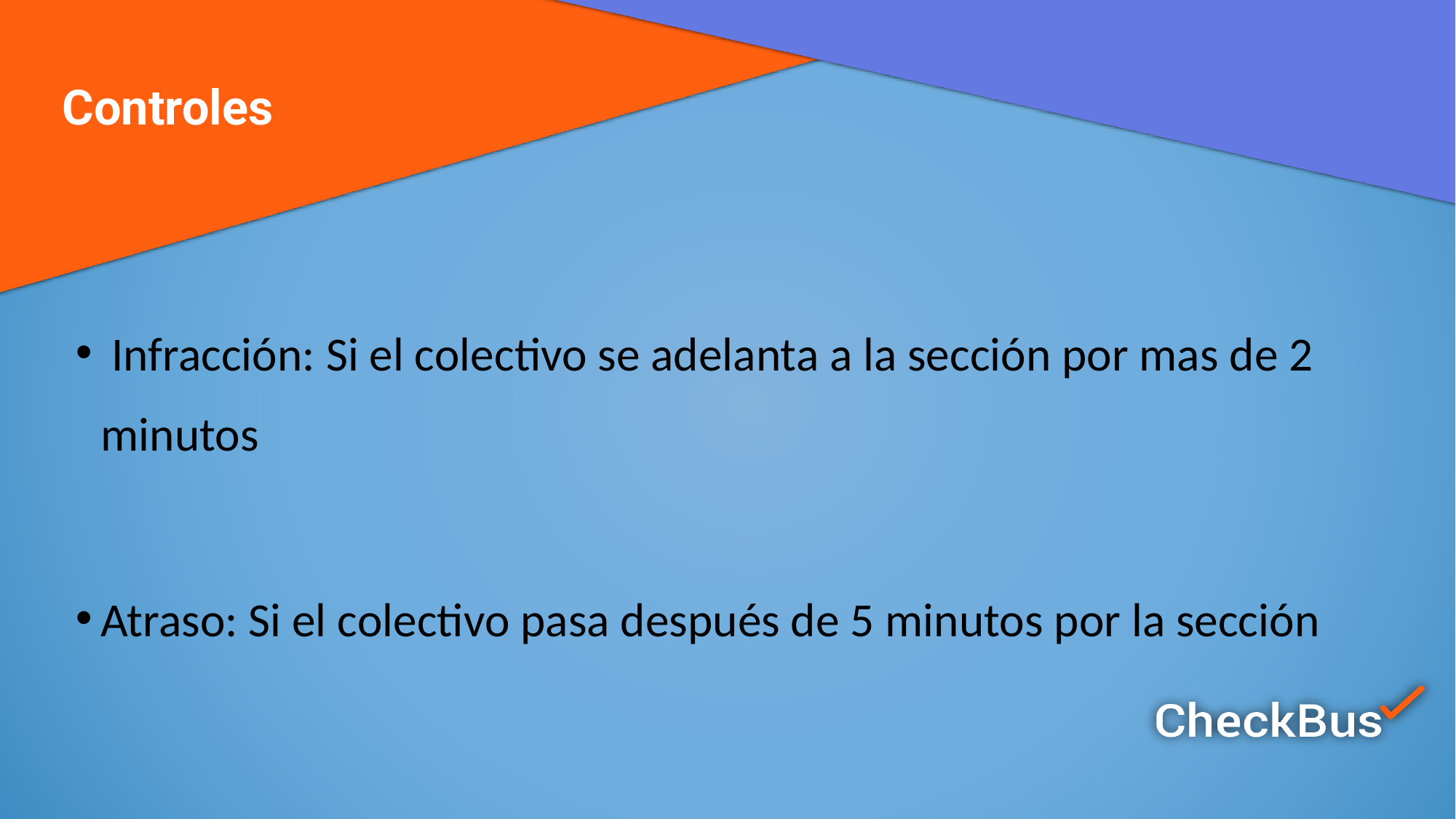

# Controles

 Infracción: Si el colectivo se adelanta a la sección por mas de 2 minutos

Atraso: Si el colectivo pasa después de 5 minutos por la sección